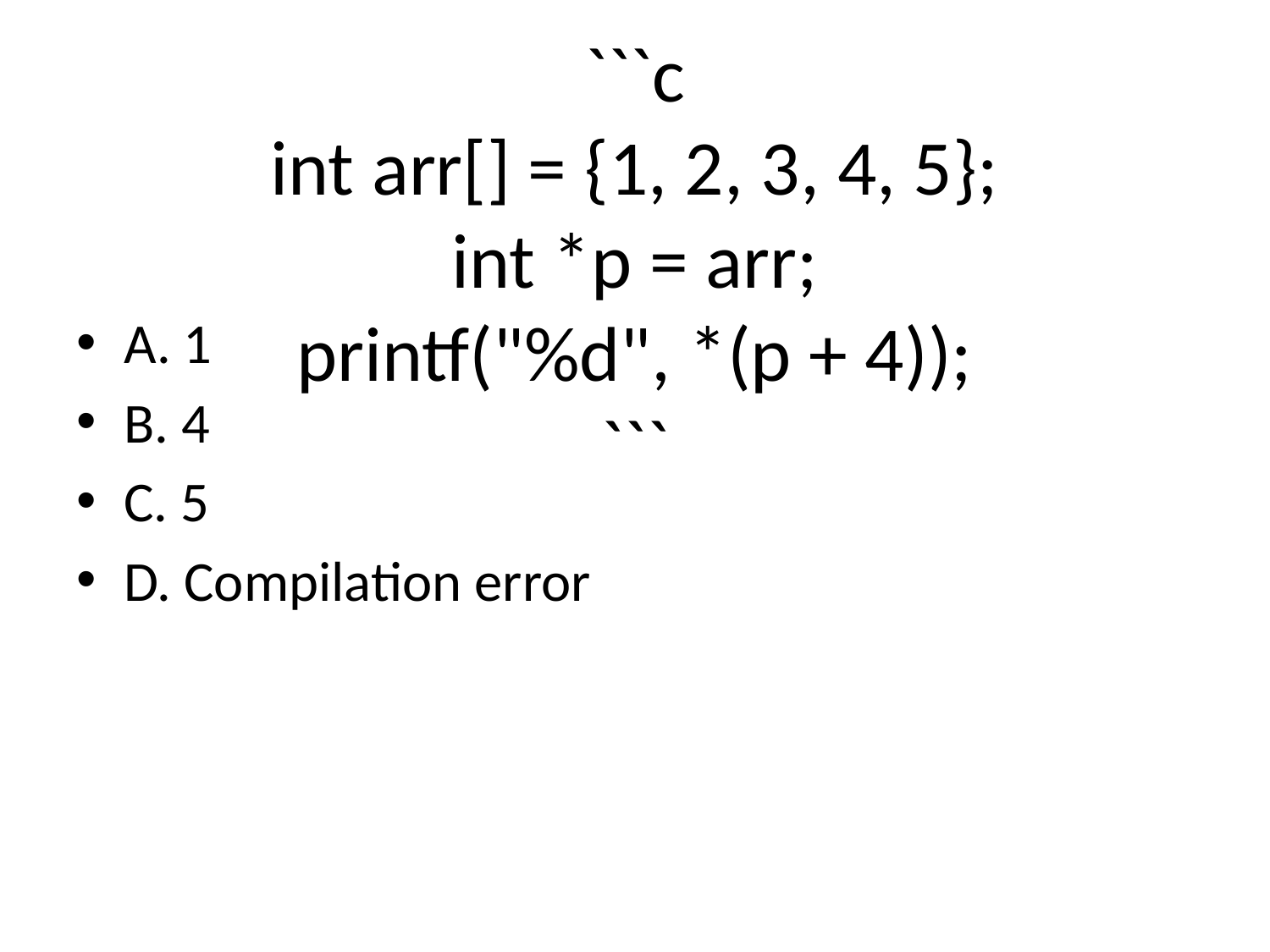

# Q29: What will be the output of the following code?

```c
int arr[] = {1, 2, 3, 4, 5};
int *p = arr;
printf("%d", *(p + 4));
```

A. 1
B. 4
C. 5
D. Compilation error